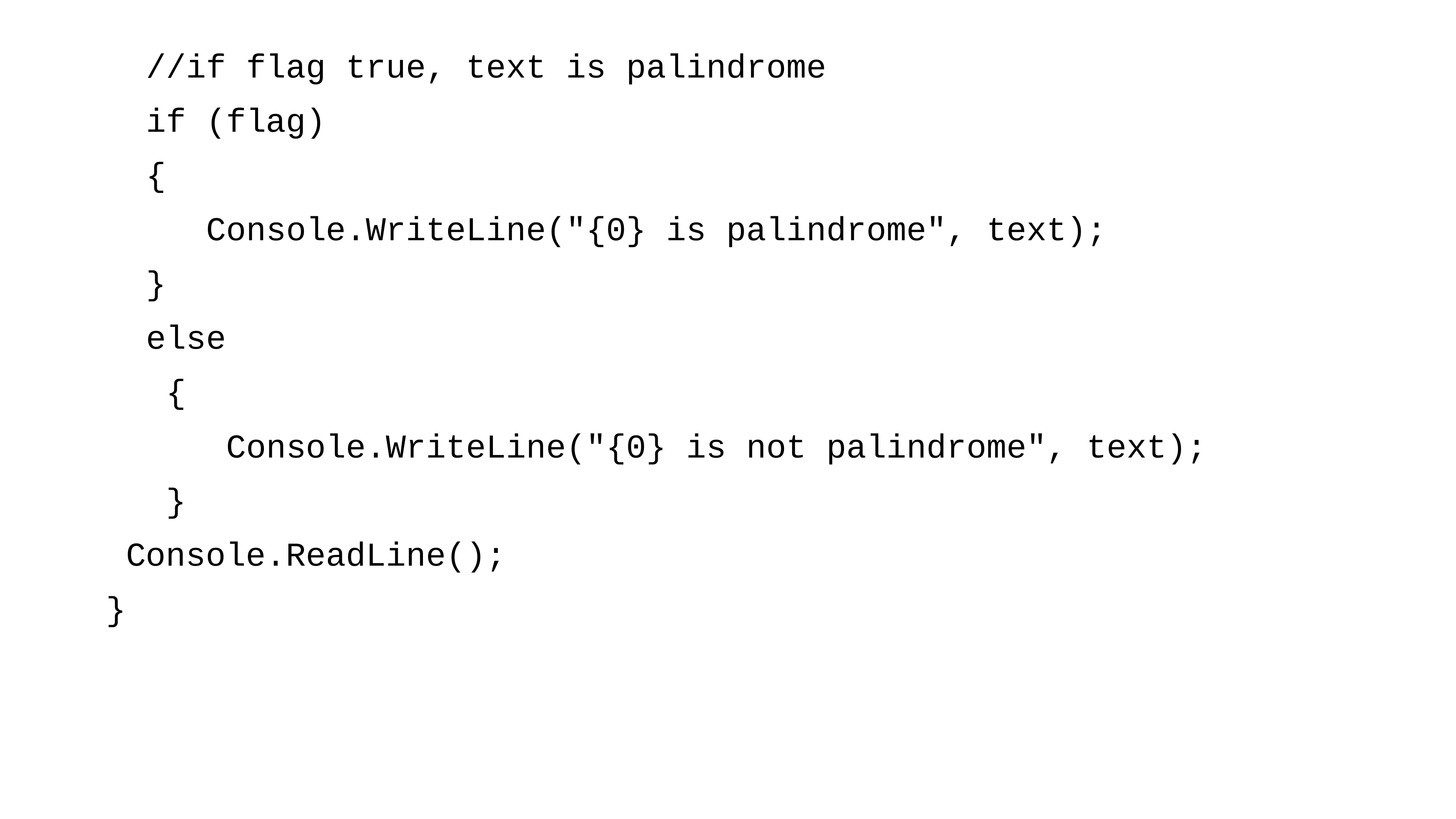

//if flag true, text is palindrome
   if (flag)
   {
      Console.WriteLine("{0} is palindrome", text);
   }
   else
    {
       Console.WriteLine("{0} is not palindrome", text);
    }
  Console.ReadLine();
 }